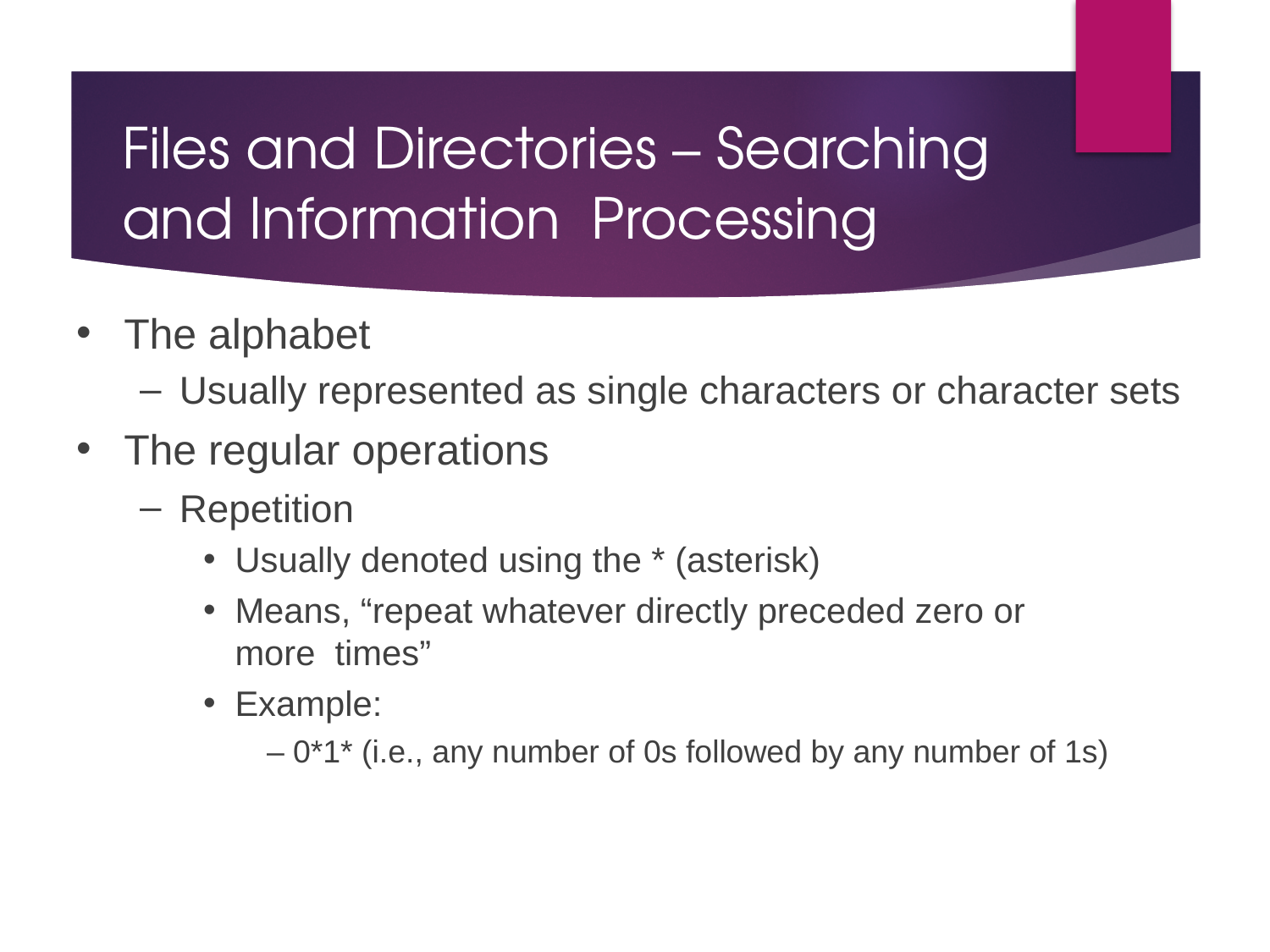

# Files and Directories – Searching and Information  Processing
The alphabet
Usually represented as single characters or character sets
The regular operations
Repetition
Usually denoted using the * (asterisk)
Means, “repeat whatever directly preceded zero or more  times”
Example:
– 0*1* (i.e., any number of 0s followed by any number of 1s)